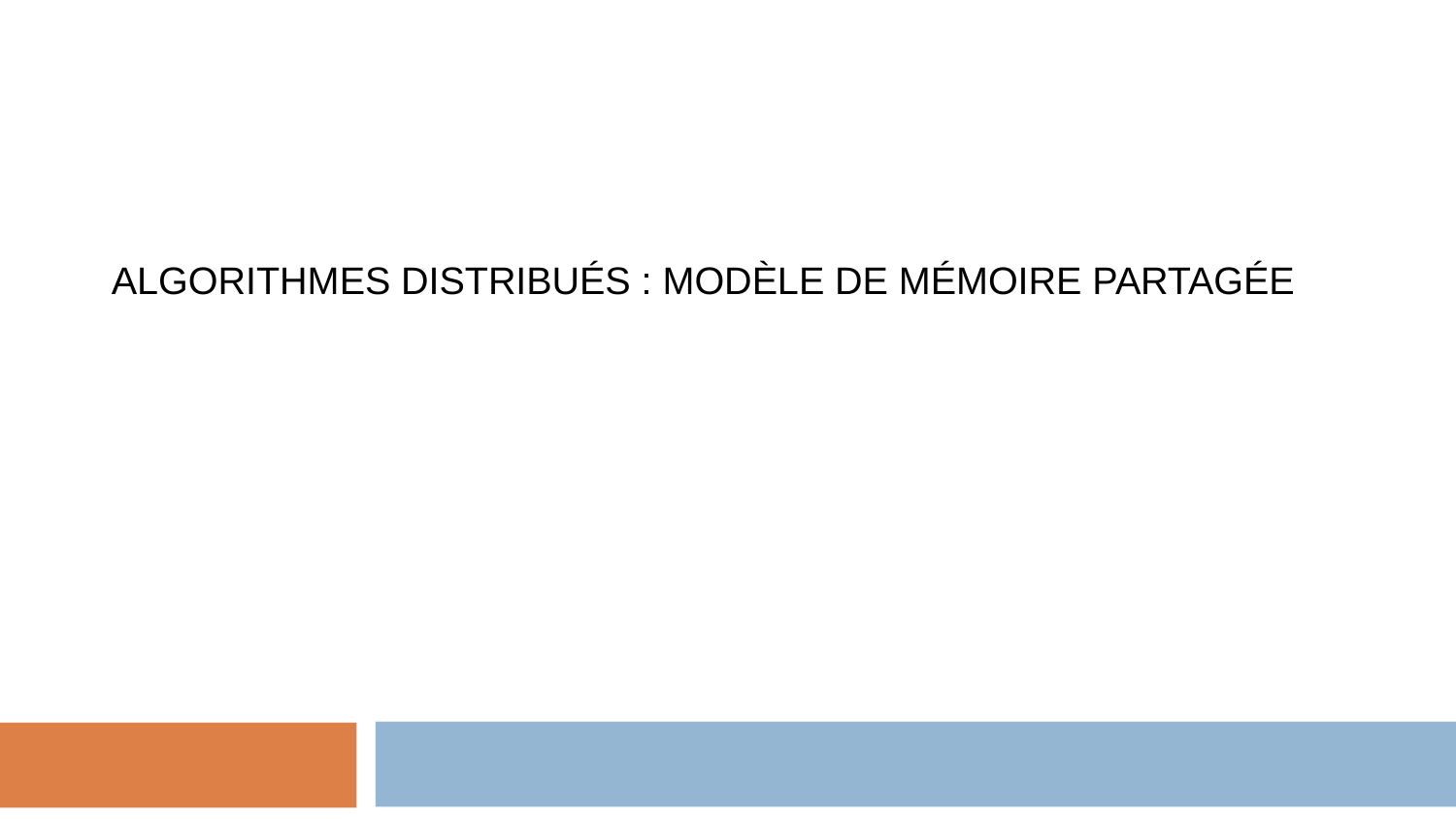

# ALGORITHMES DISTRIBUÉS : MODÈLE DE MÉMOIRE PARTAGÉE